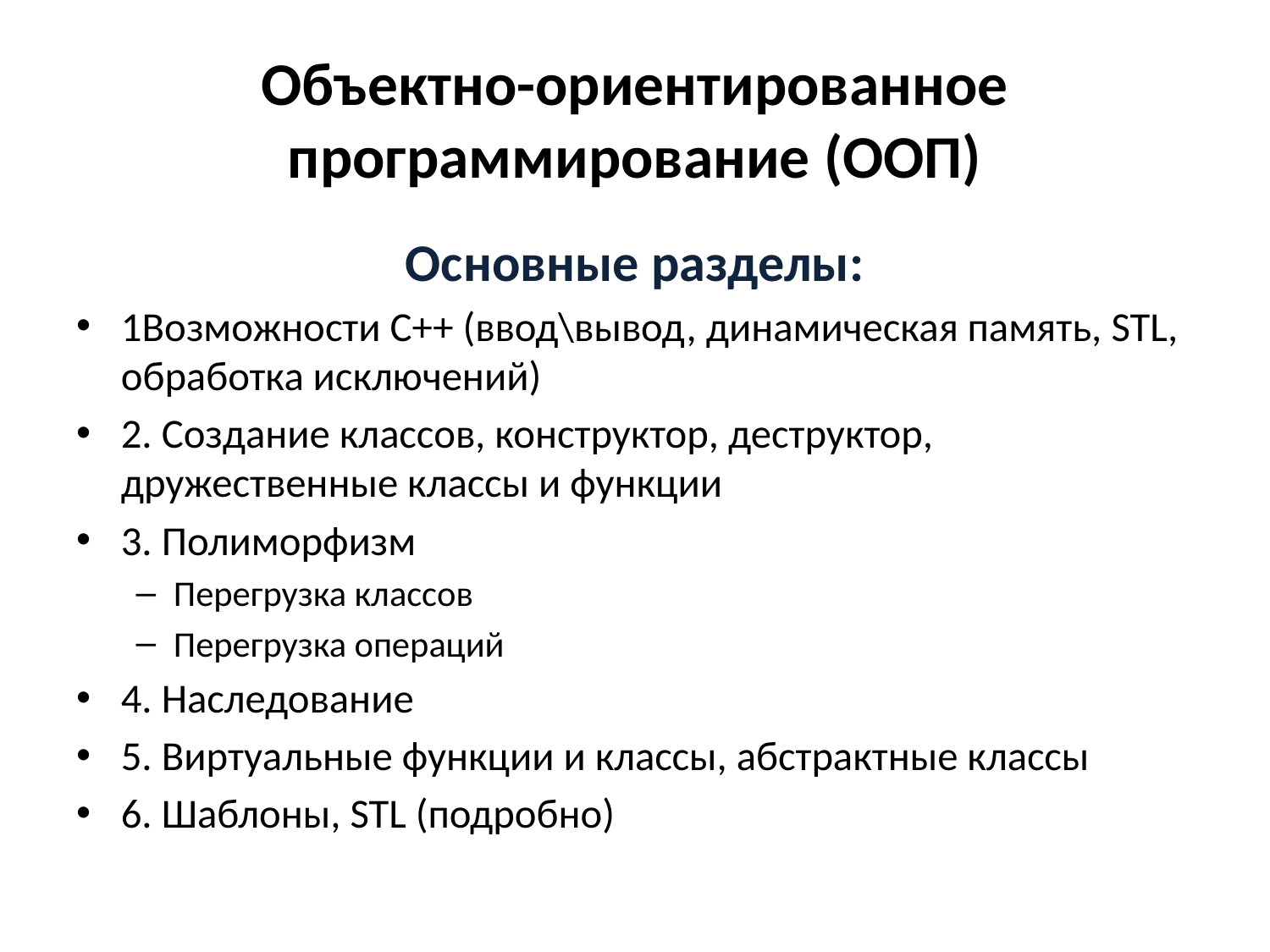

# Объектно-ориентированное программирование (ООП)
Основные разделы:
1Возможности С++ (ввод\вывод, динамическая память, STL, обработка исключений)
2. Создание классов, конструктор, деструктор, дружественные классы и функции
3. Полиморфизм
Перегрузка классов
Перегрузка операций
4. Наследование
5. Виртуальные функции и классы, абстрактные классы
6. Шаблоны, STL (подробно)